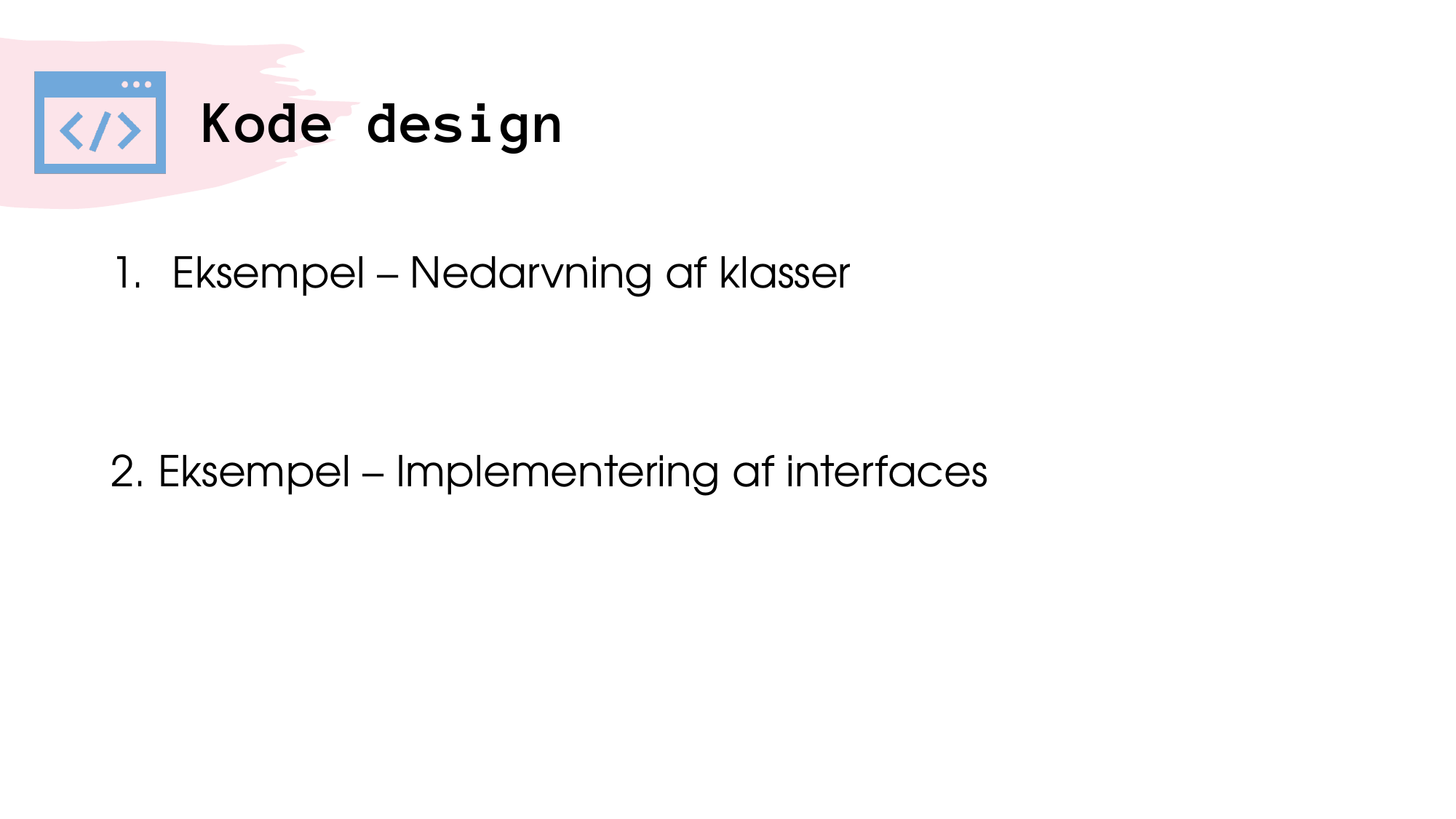

# Kode design
Eksempel – Nedarvning af klasser

2. Eksempel – Implementering af interfaces